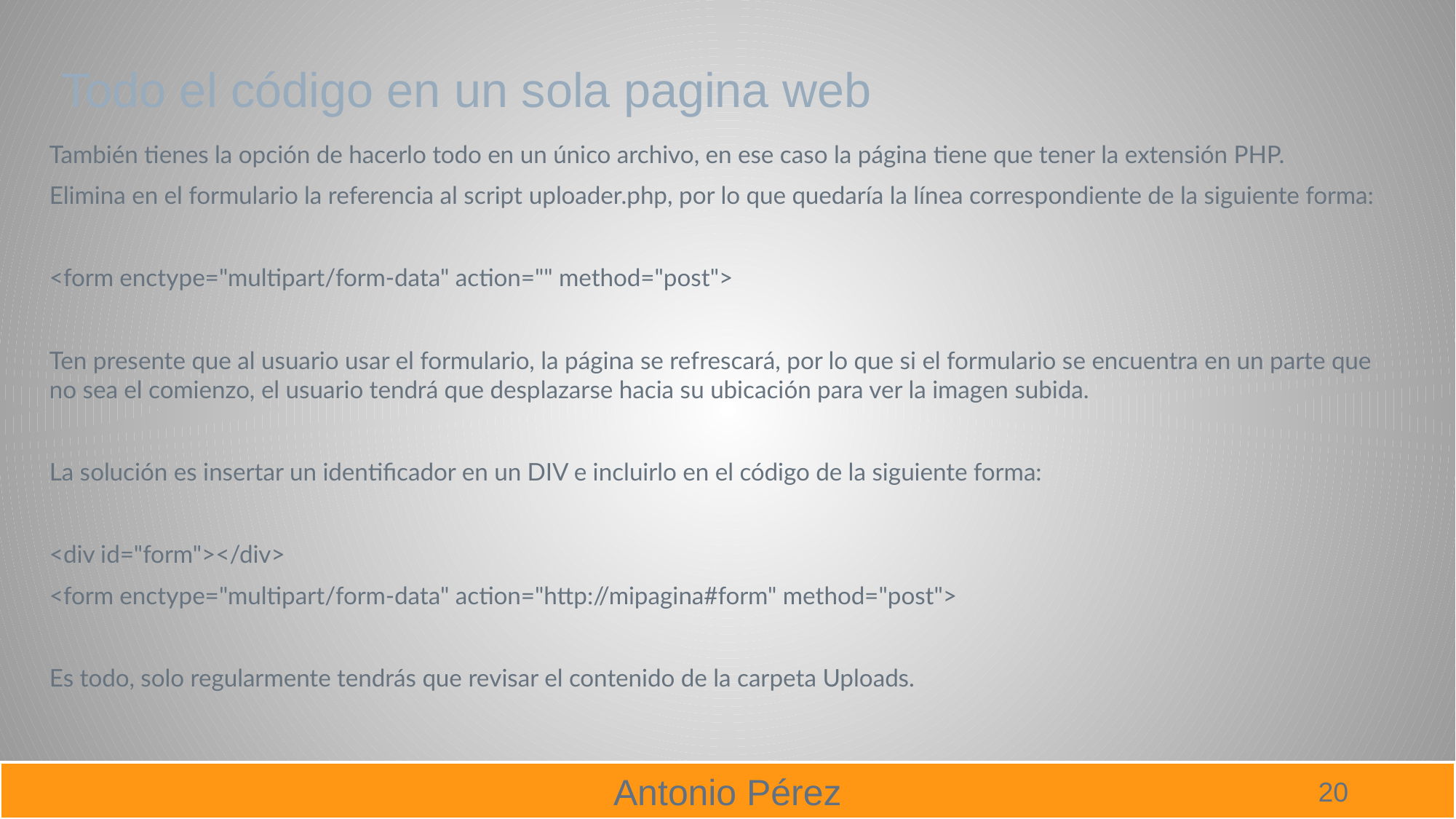

# Todo el código en un sola pagina web
También tienes la opción de hacerlo todo en un único archivo, en ese caso la página tiene que tener la extensión PHP.
Elimina en el formulario la referencia al script uploader.php, por lo que quedaría la línea correspondiente de la siguiente forma:

<form enctype="multipart/form-data" action="" method="post">

Ten presente que al usuario usar el formulario, la página se refrescará, por lo que si el formulario se encuentra en un parte que no sea el comienzo, el usuario tendrá que desplazarse hacia su ubicación para ver la imagen subida.

La solución es insertar un identificador en un DIV e incluirlo en el código de la siguiente forma:

<div id="form"></div>
<form enctype="multipart/form-data" action="http://mipagina#form" method="post">

Es todo, solo regularmente tendrás que revisar el contenido de la carpeta Uploads.
20